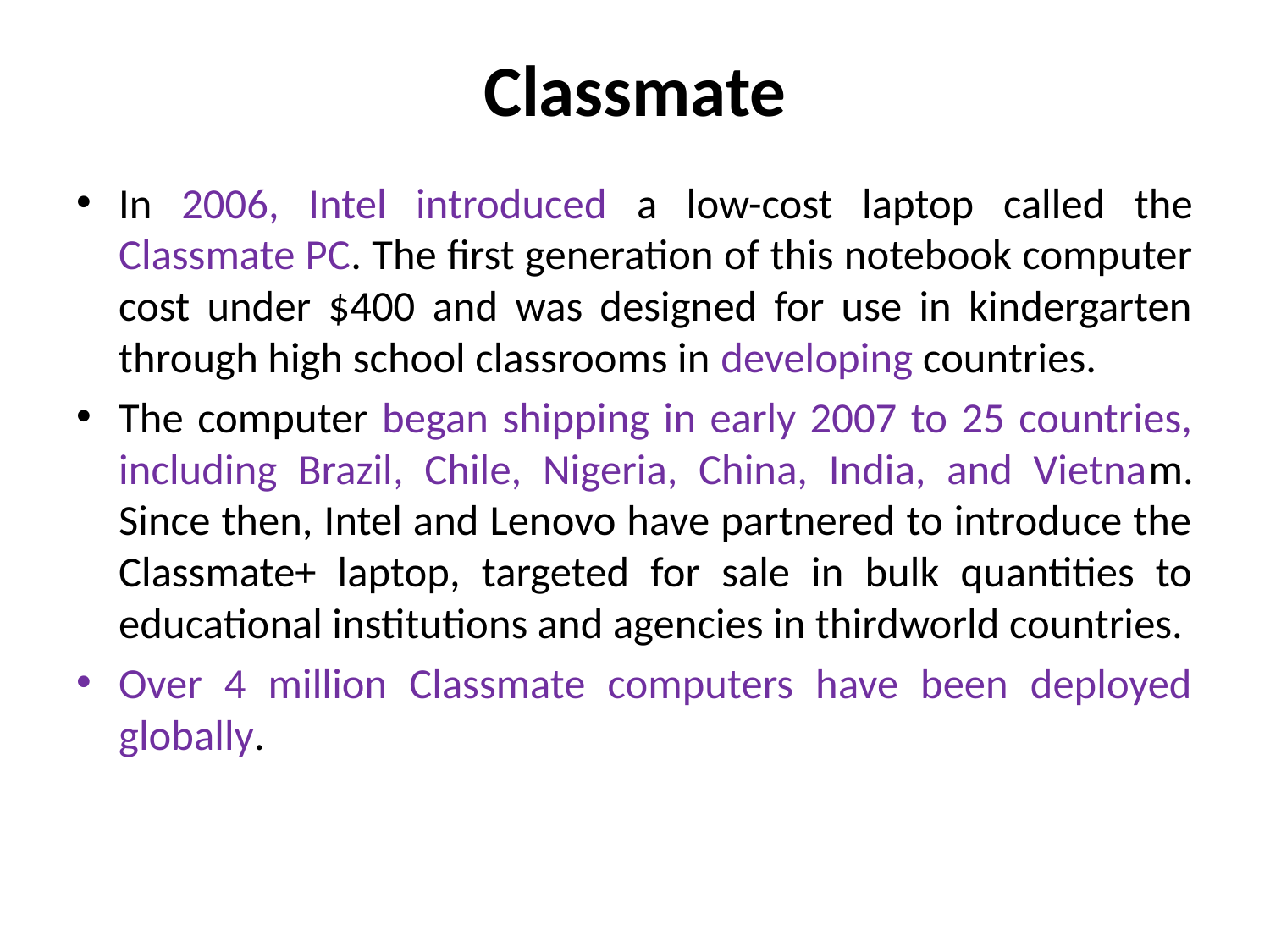

# Classmate
In 2006, Intel introduced a low-cost laptop called the Classmate PC. The first generation of this notebook computer cost under $400 and was designed for use in kindergarten through high school classrooms in developing countries.
The computer began shipping in early 2007 to 25 countries, including Brazil, Chile, Nigeria, China, India, and Vietnam. Since then, Intel and Lenovo have partnered to introduce the Classmate+ laptop, targeted for sale in bulk quantities to educational institutions and agencies in thirdworld countries.
Over 4 million Classmate computers have been deployed globally.